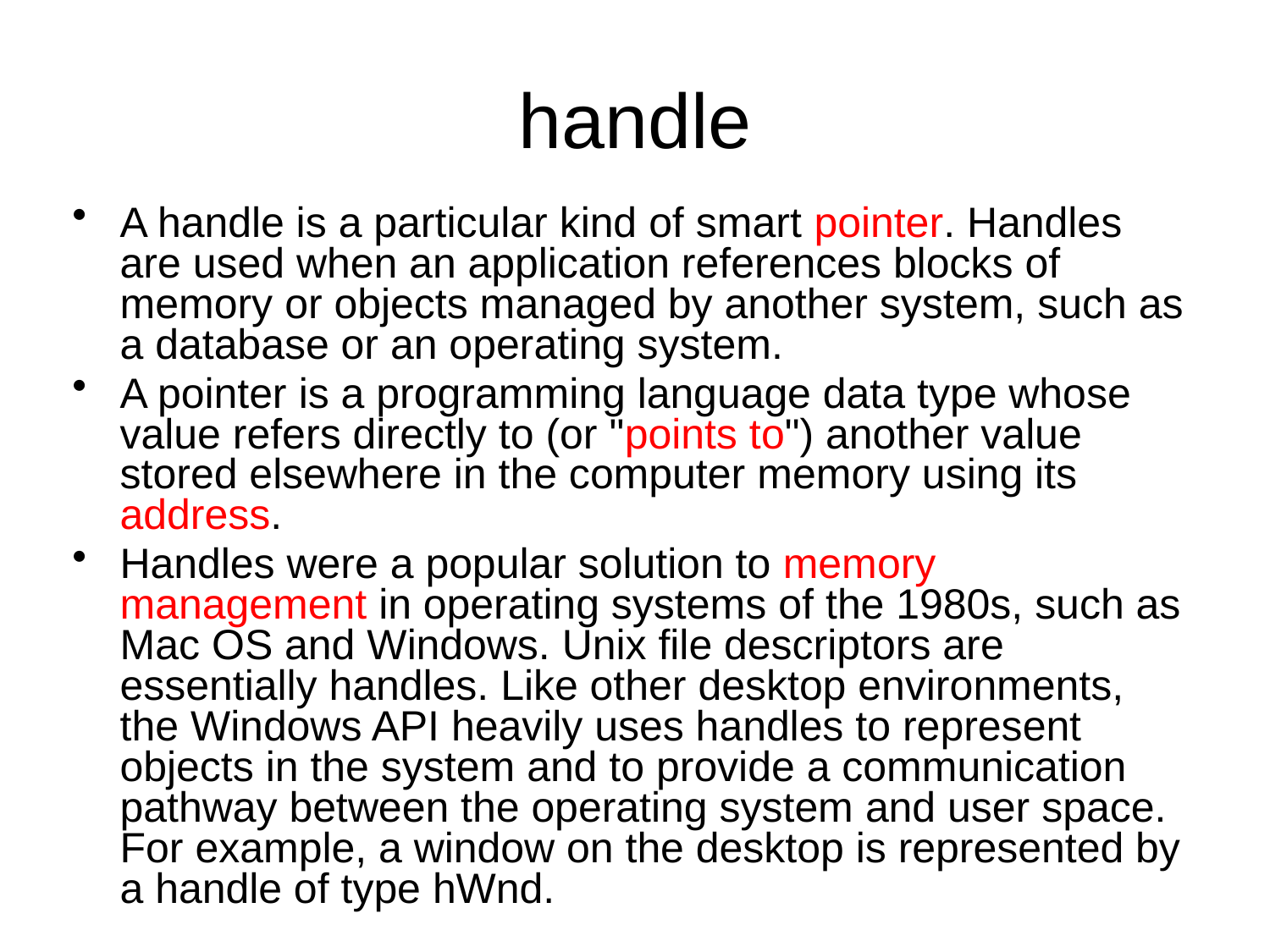

# handle
A handle is a particular kind of smart pointer. Handles are used when an application references blocks of memory or objects managed by another system, such as a database or an operating system.
A pointer is a programming language data type whose value refers directly to (or "points to") another value stored elsewhere in the computer memory using its address.
Handles were a popular solution to memory management in operating systems of the 1980s, such as Mac OS and Windows. Unix file descriptors are essentially handles. Like other desktop environments, the Windows API heavily uses handles to represent objects in the system and to provide a communication pathway between the operating system and user space. For example, a window on the desktop is represented by a handle of type hWnd.